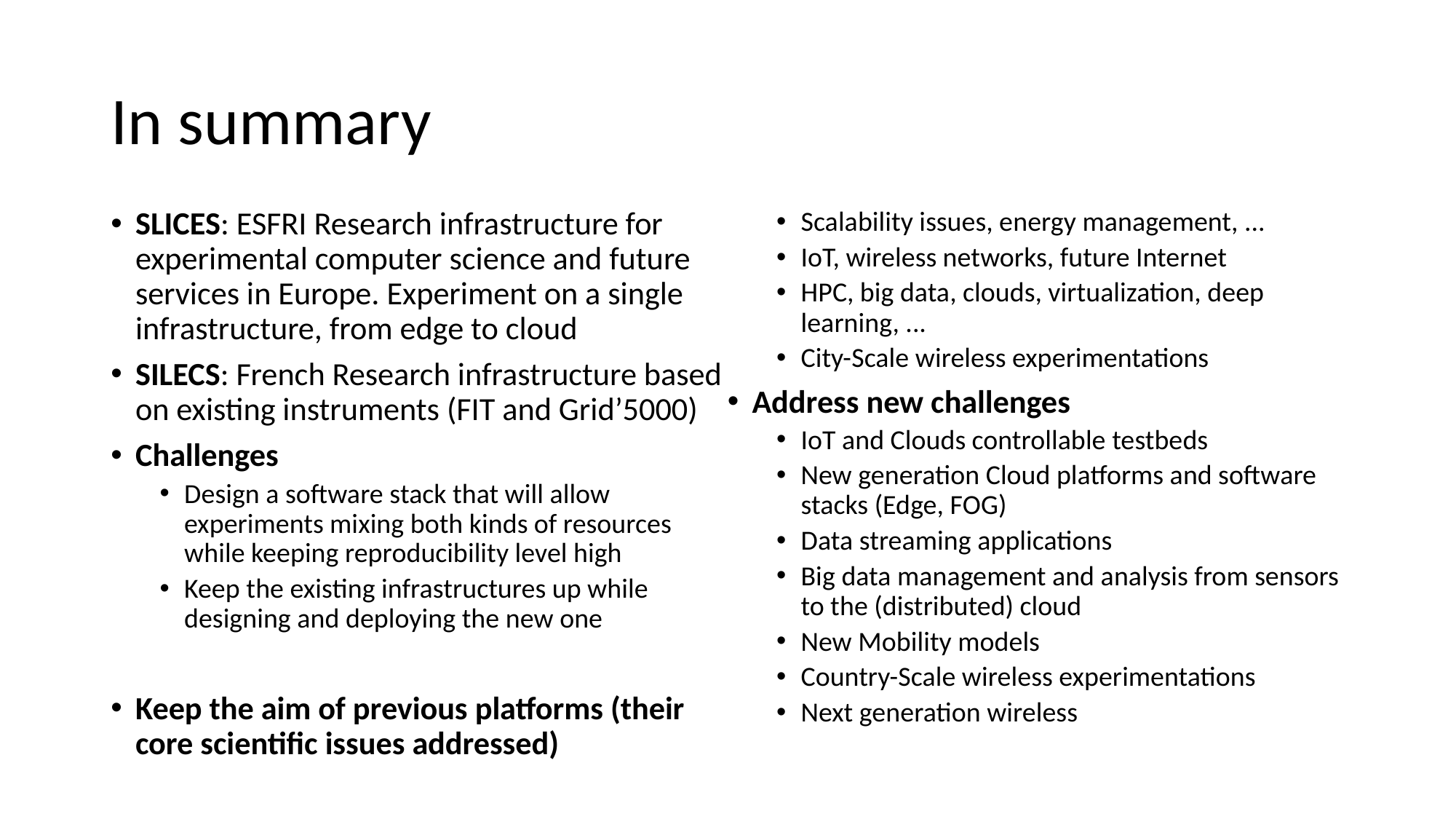

# In summary
SLICES: ESFRI Research infrastructure for experimental computer science and future services in Europe. Experiment on a single infrastructure, from edge to cloud
SILECS: French Research infrastructure based on existing instruments (FIT and Grid’5000)
Challenges
Design a software stack that will allow experiments mixing both kinds of resources while keeping reproducibility level high
Keep the existing infrastructures up while designing and deploying the new one

Keep the aim of previous platforms (their core scientific issues addressed)
Scalability issues, energy management, ...
IoT, wireless networks, future Internet
HPC, big data, clouds, virtualization, deep learning, ...
City-Scale wireless experimentations
Address new challenges
IoT and Clouds controllable testbeds
New generation Cloud platforms and software stacks (Edge, FOG)
Data streaming applications
Big data management and analysis from sensors to the (distributed) cloud
New Mobility models
Country-Scale wireless experimentations
Next generation wireless